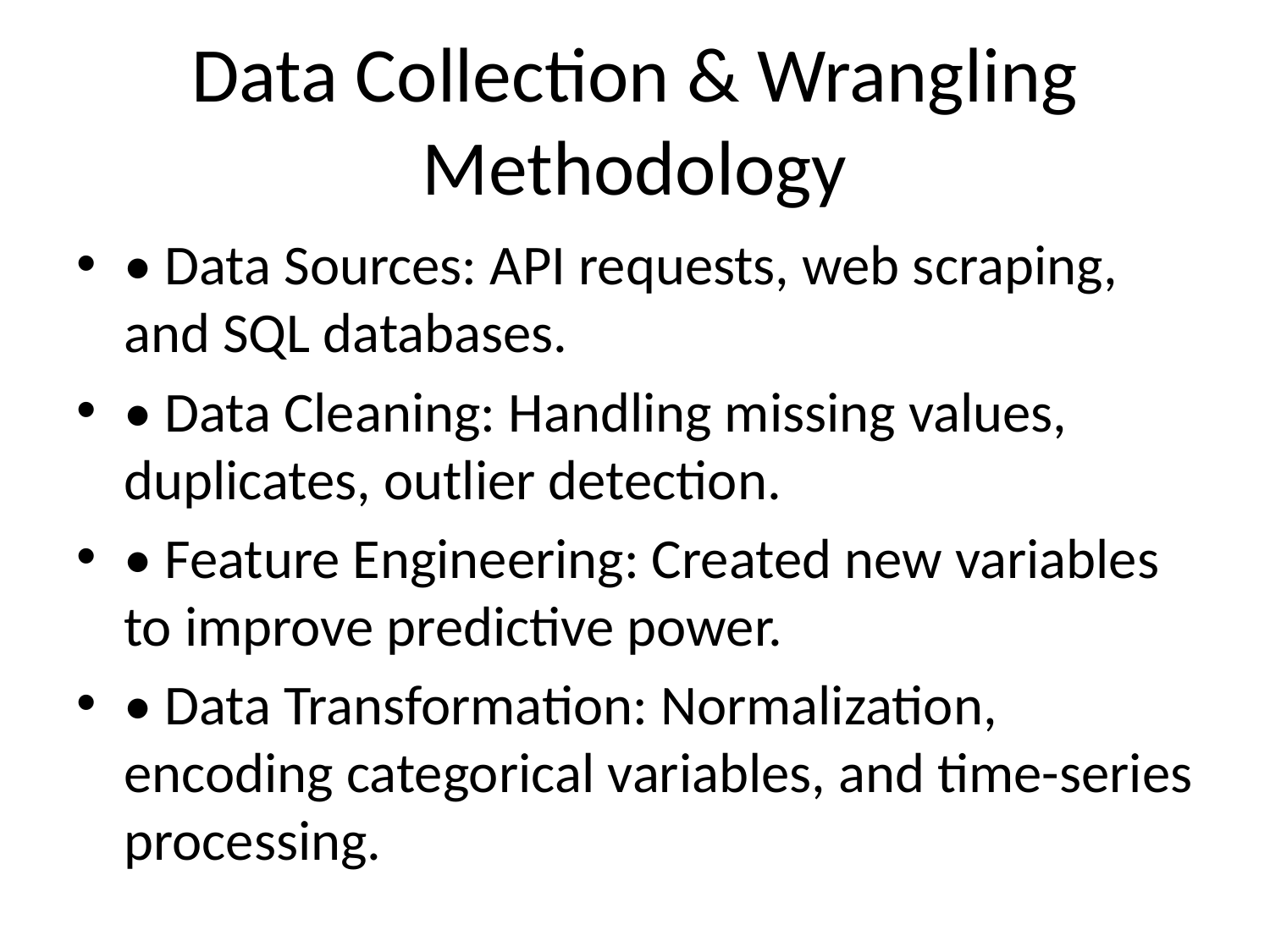

# Data Collection & Wrangling Methodology
• Data Sources: API requests, web scraping, and SQL databases.
• Data Cleaning: Handling missing values, duplicates, outlier detection.
• Feature Engineering: Created new variables to improve predictive power.
• Data Transformation: Normalization, encoding categorical variables, and time-series processing.